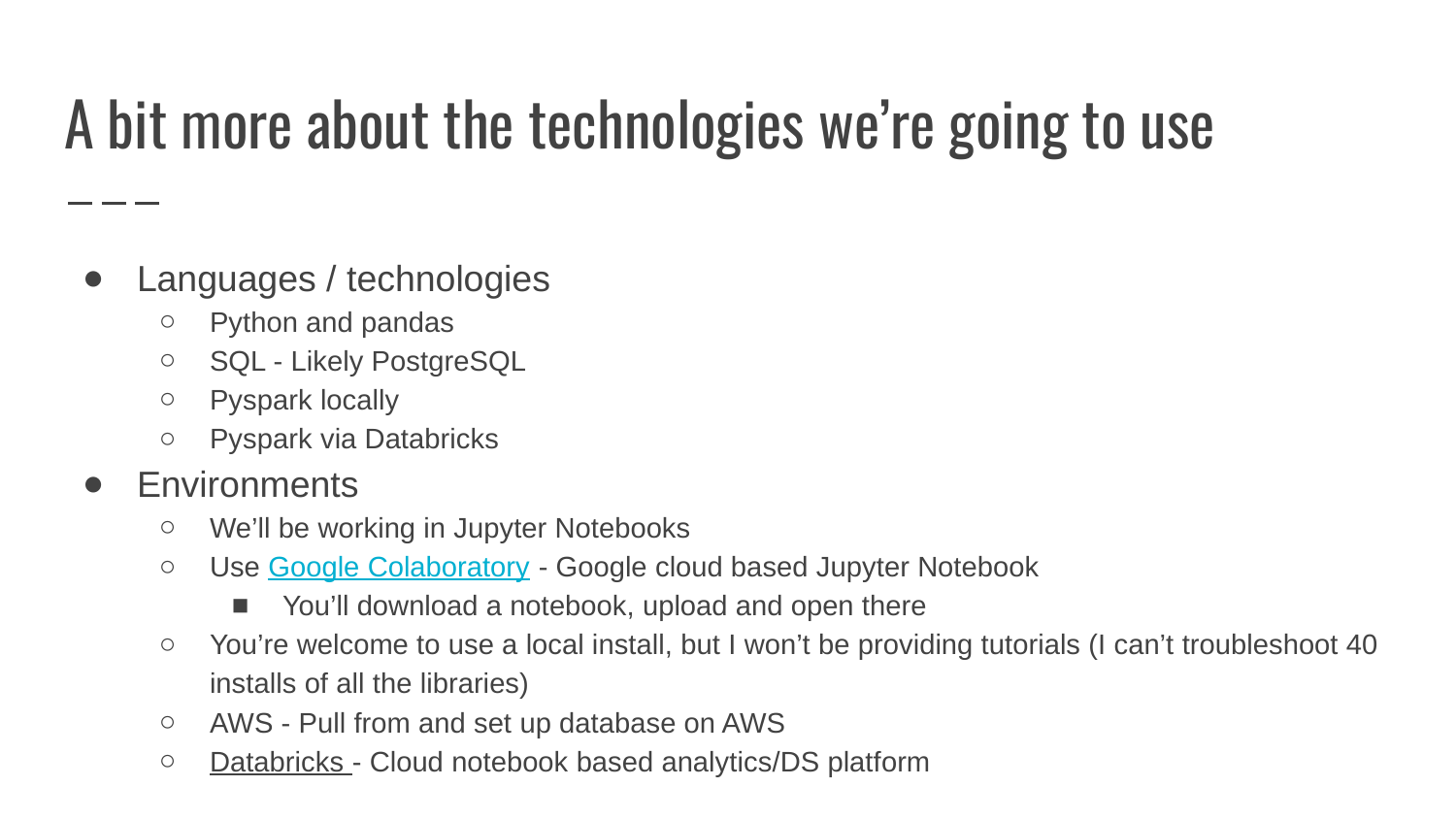

# A bit more about the technologies we’re going to use
Languages / technologies
Python and pandas
SQL - Likely PostgreSQL
Pyspark locally
Pyspark via Databricks
Environments
We’ll be working in Jupyter Notebooks
Use Google Colaboratory - Google cloud based Jupyter Notebook
You’ll download a notebook, upload and open there
You’re welcome to use a local install, but I won’t be providing tutorials (I can’t troubleshoot 40 installs of all the libraries)
AWS - Pull from and set up database on AWS
Databricks - Cloud notebook based analytics/DS platform